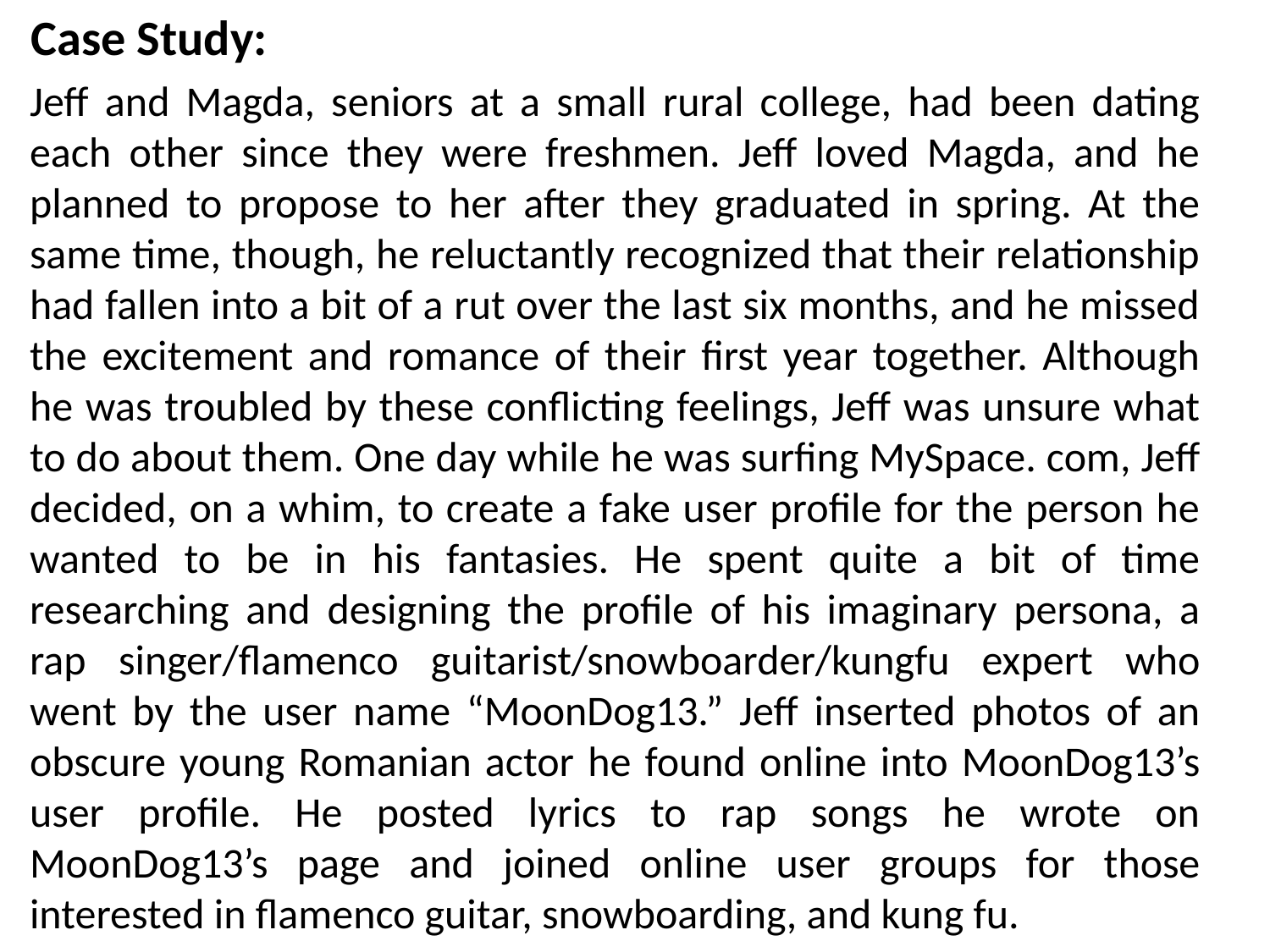

Case Study:
Jeff and Magda, seniors at a small rural college, had been dating each other since they were freshmen. Jeff loved Magda, and he planned to propose to her after they graduated in spring. At the same time, though, he reluctantly recognized that their relationship had fallen into a bit of a rut over the last six months, and he missed the excitement and romance of their first year together. Although he was troubled by these conflicting feelings, Jeff was unsure what to do about them. One day while he was surfing MySpace. com, Jeff decided, on a whim, to create a fake user profile for the person he wanted to be in his fantasies. He spent quite a bit of time researching and designing the profile of his imaginary persona, a rap singer/flamenco guitarist/snowboarder/kungfu expert who went by the user name “MoonDog13.” Jeff inserted photos of an obscure young Romanian actor he found online into MoonDog13’s user profile. He posted lyrics to rap songs he wrote on MoonDog13’s page and joined online user groups for those interested in flamenco guitar, snowboarding, and kung fu.